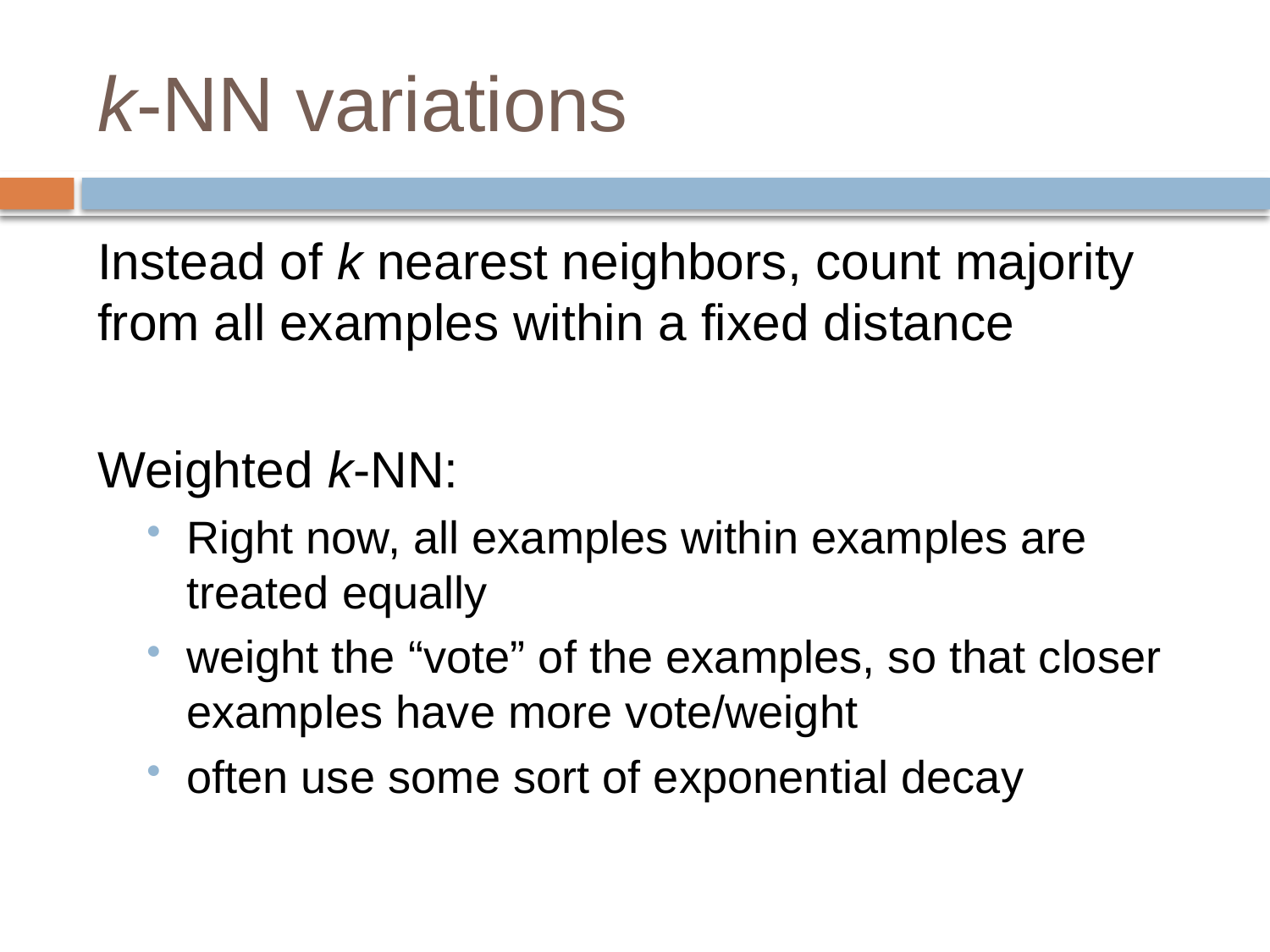

# k-NN variations
Instead of k nearest neighbors, count majority from all examples within a fixed distance

Weighted k-NN:
Right now, all examples within examples are treated equally
weight the “vote” of the examples, so that closer examples have more vote/weight
often use some sort of exponential decay